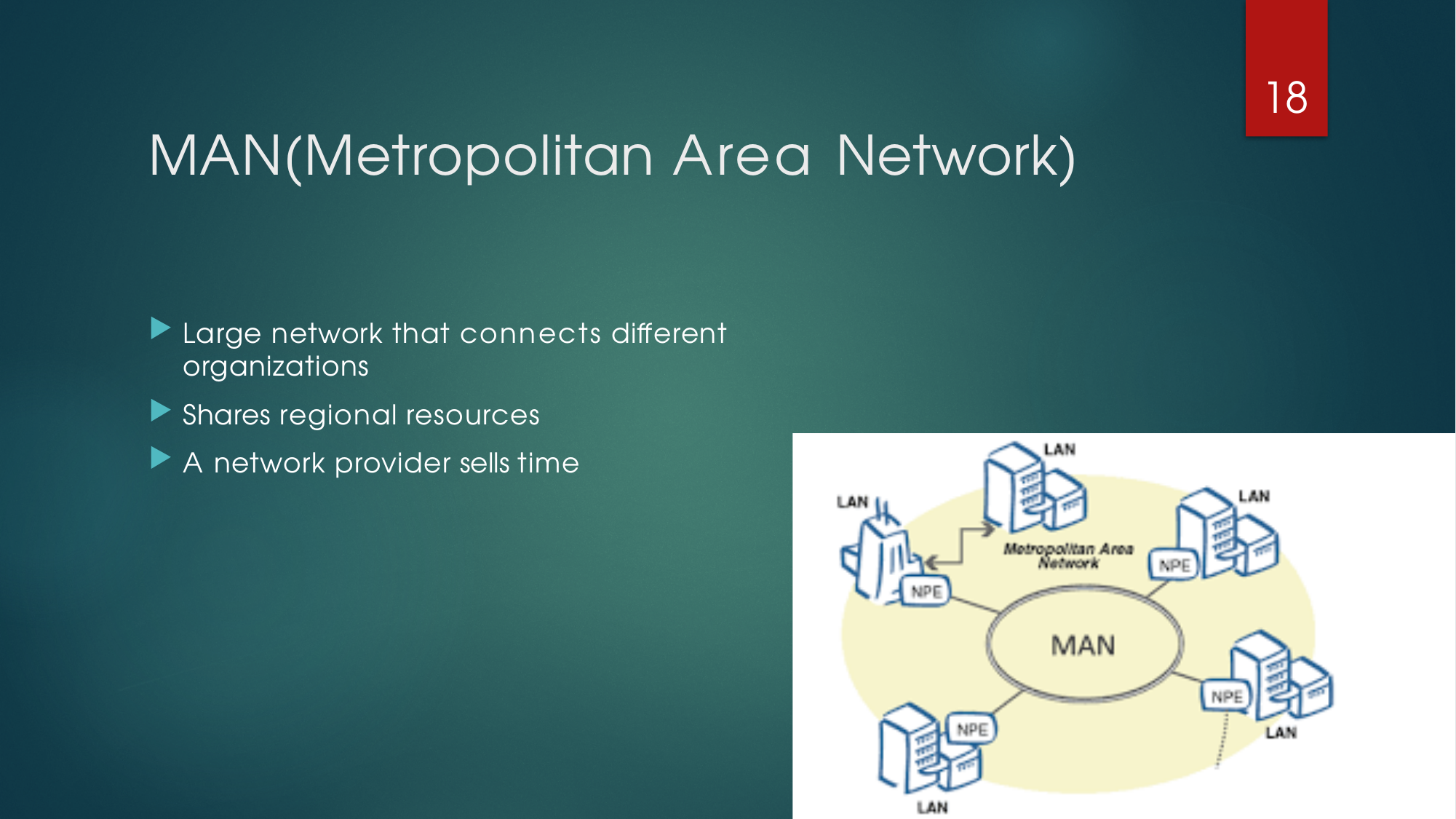

18
# MAN(Metropolitan Area Network)
Large network that connects different organizations
Shares regional resources
A network provider sells time